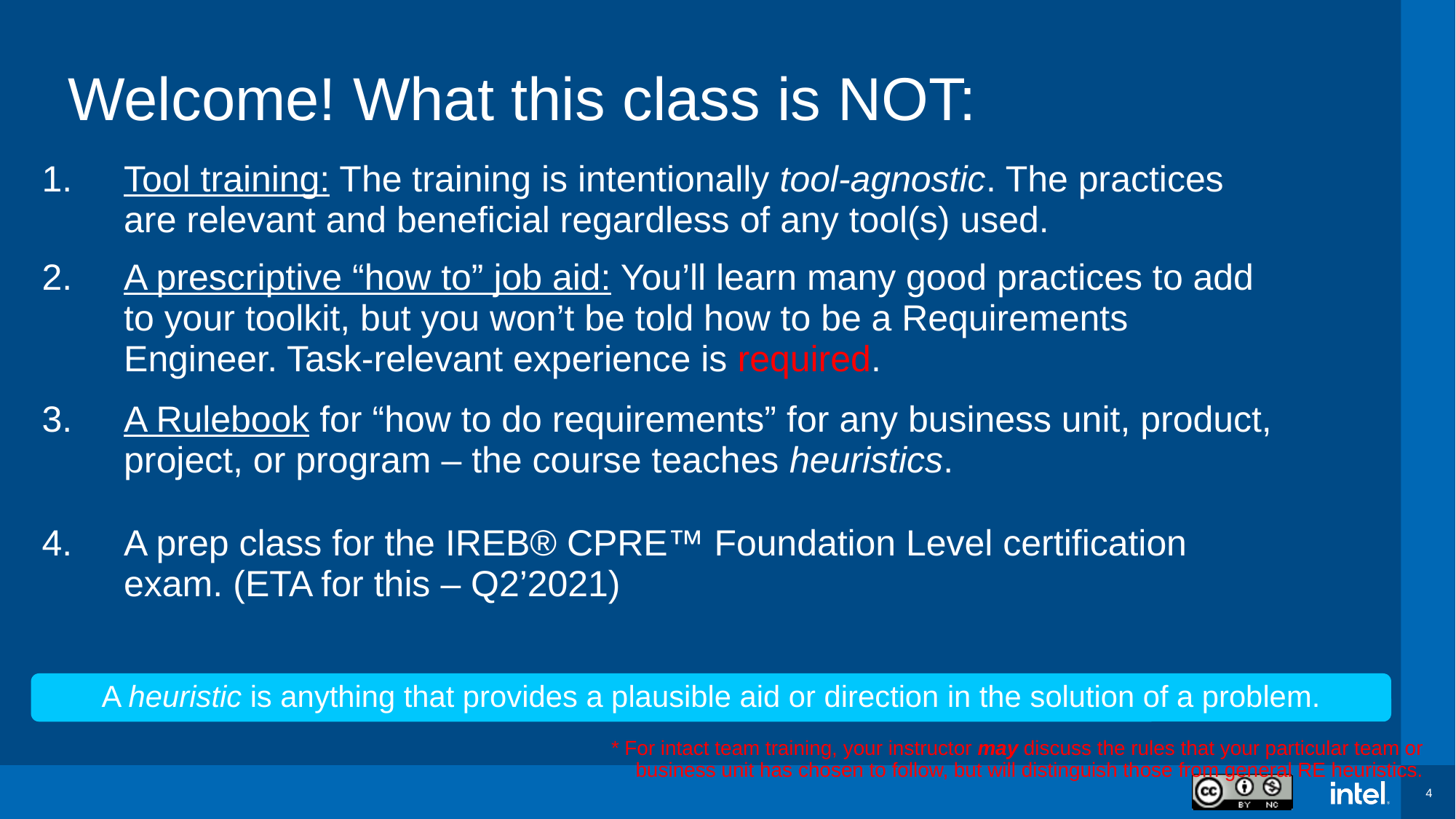

# Welcome! What this class is NOT:
| 1. | Tool training: The training is intentionally tool-agnostic. The practices are relevant and beneficial regardless of any tool(s) used. |
| --- | --- |
| 2. | A prescriptive “how to” job aid: You’ll learn many good practices to add to your toolkit, but you won’t be told how to be a Requirements Engineer. Task-relevant experience is required. |
| 3. | A Rulebook for “how to do requirements” for any business unit, product, project, or program – the course teaches heuristics. |
| 4. | A prep class for the IREB® CPRE™ Foundation Level certification exam. (ETA for this – Q2’2021) |
A heuristic is anything that provides a plausible aid or direction in the solution of a problem.
* For intact team training, your instructor may discuss the rules that your particular team or business unit has chosen to follow, but will distinguish those from general RE heuristics.